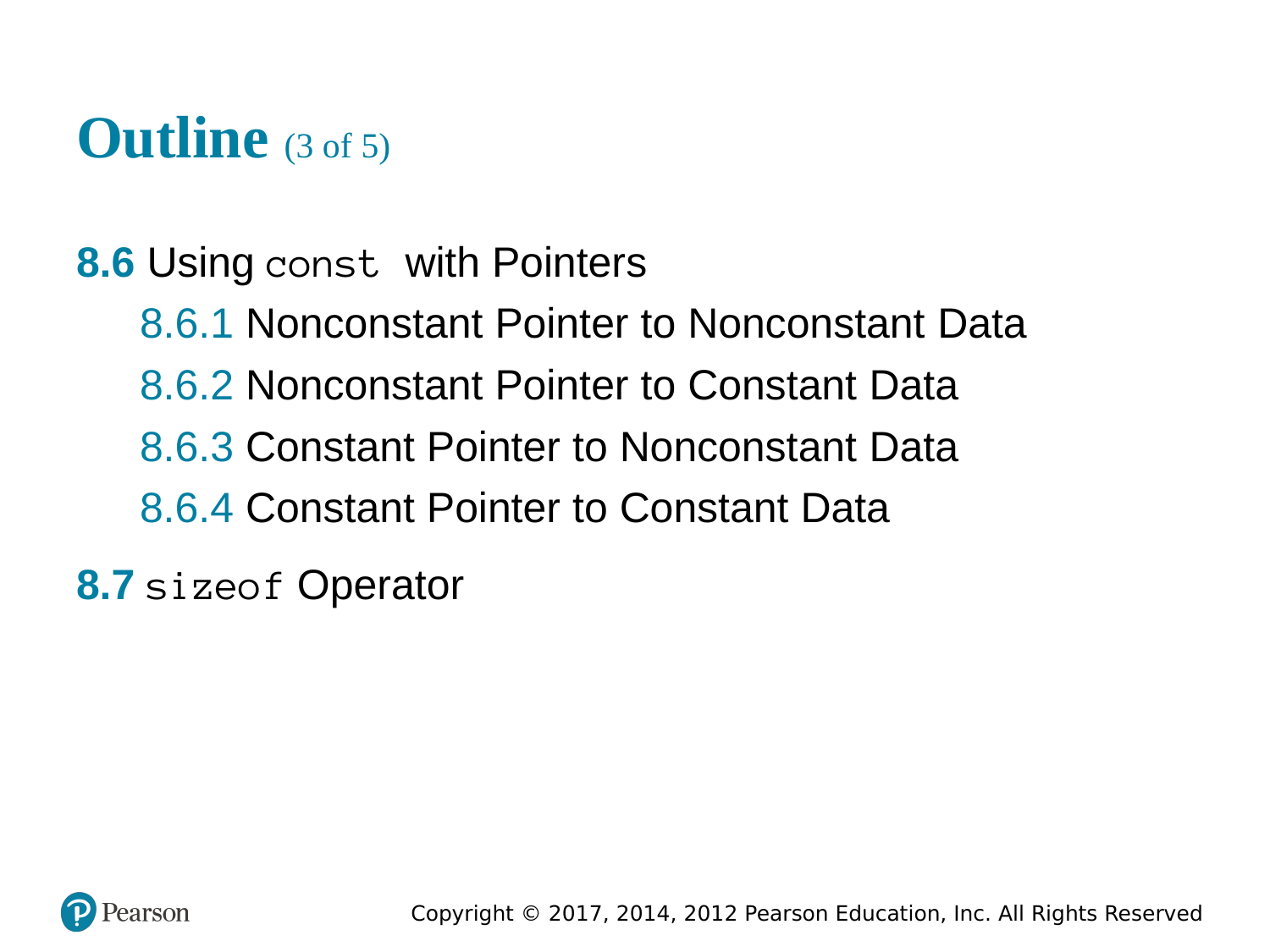

# Outline (3 of 5)
8.6 Using const with Pointers
8.6.1 Nonconstant Pointer to Nonconstant Data
8.6.2 Nonconstant Pointer to Constant Data
8.6.3 Constant Pointer to Nonconstant Data
8.6.4 Constant Pointer to Constant Data
8.7 sizeof Operator